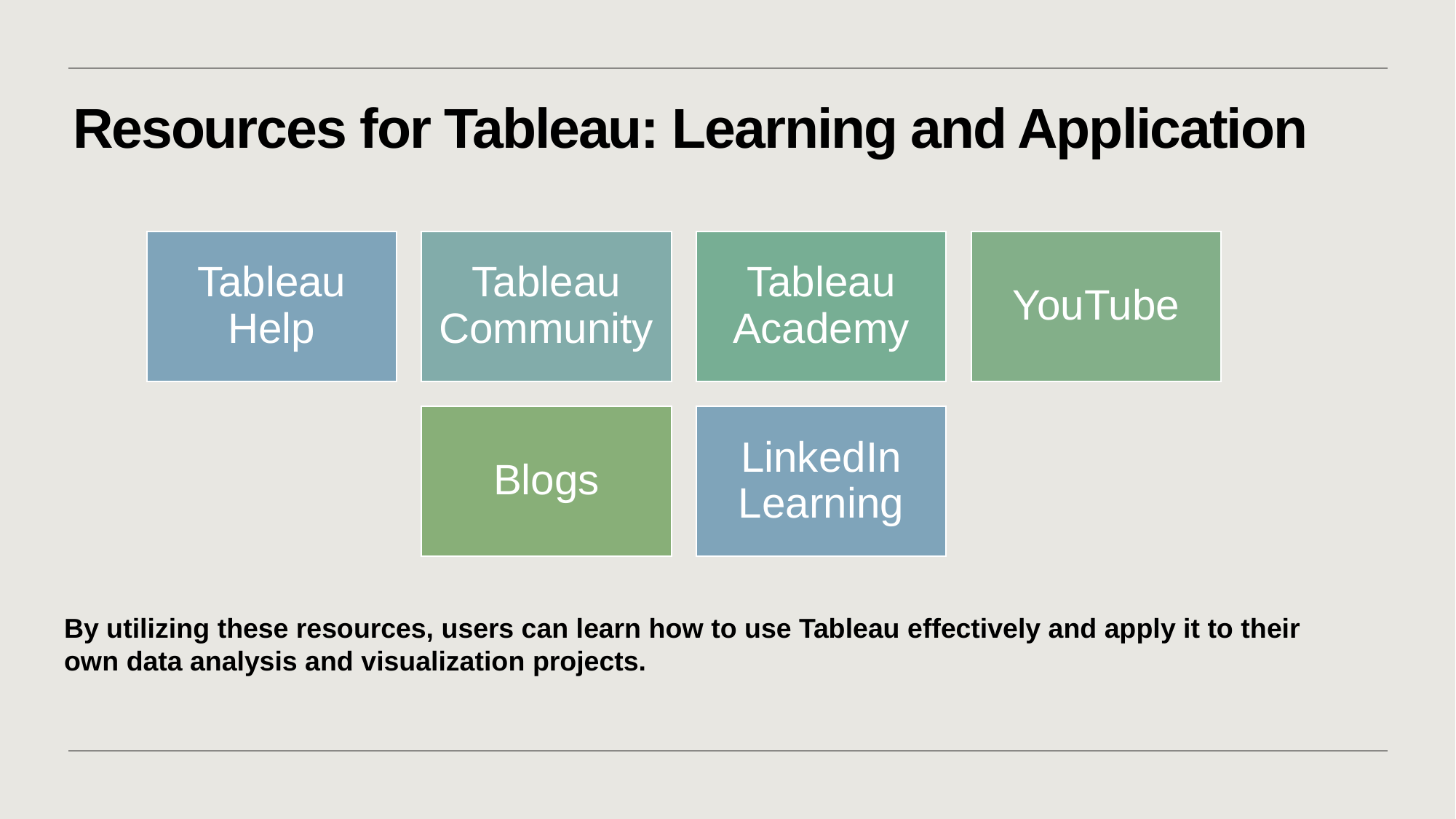

# Resources for Tableau: Learning and Application
Tableau Help
Tableau Community
Tableau Academy
YouTube
Blogs
LinkedIn Learning
By utilizing these resources, users can learn how to use Tableau effectively and apply it to their own data analysis and visualization projects.